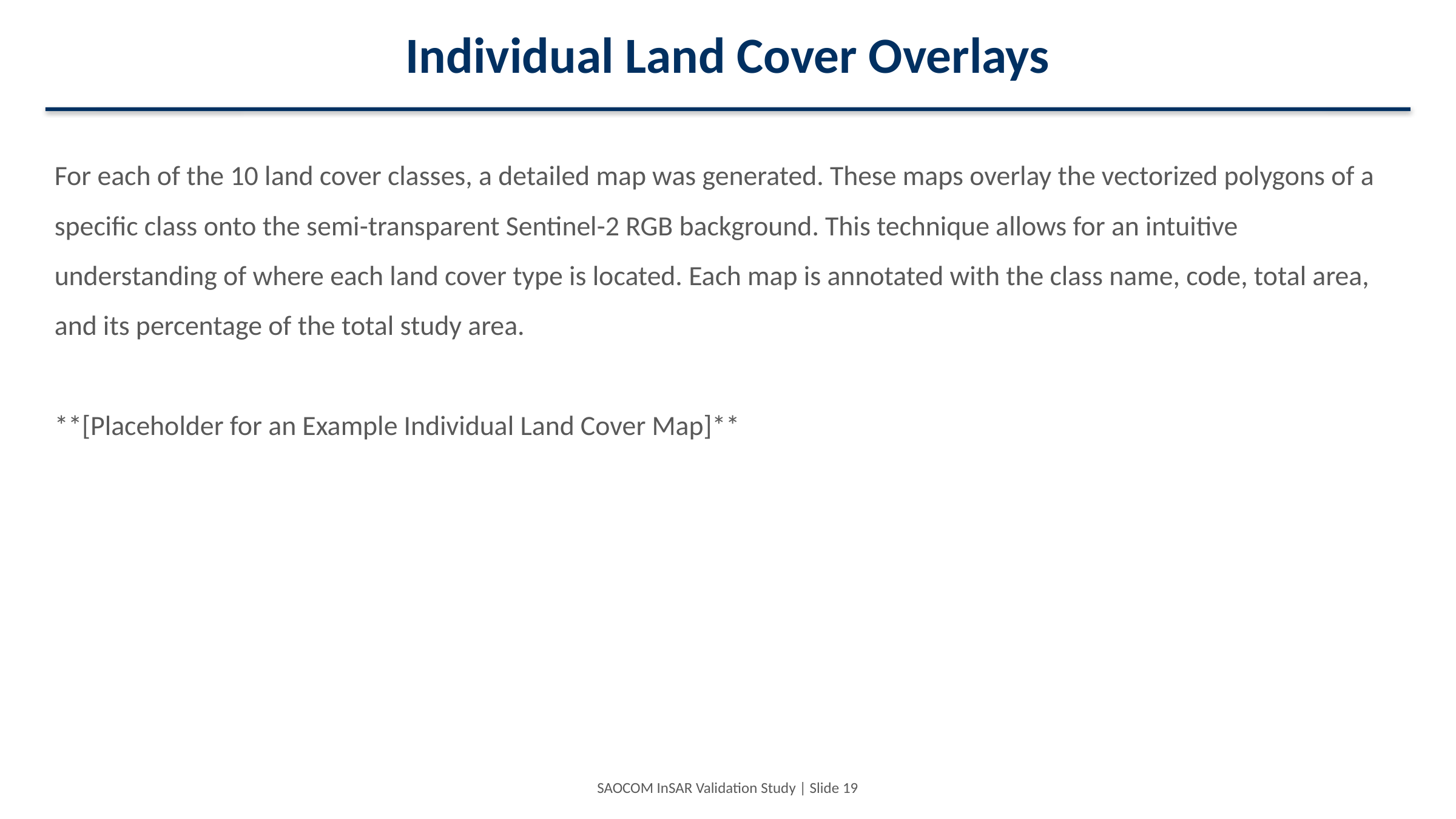

Individual Land Cover Overlays

For each of the 10 land cover classes, a detailed map was generated. These maps overlay the vectorized polygons of a specific class onto the semi-transparent Sentinel-2 RGB background. This technique allows for an intuitive understanding of where each land cover type is located. Each map is annotated with the class name, code, total area, and its percentage of the total study area.
**[Placeholder for an Example Individual Land Cover Map]**
SAOCOM InSAR Validation Study | Slide 19